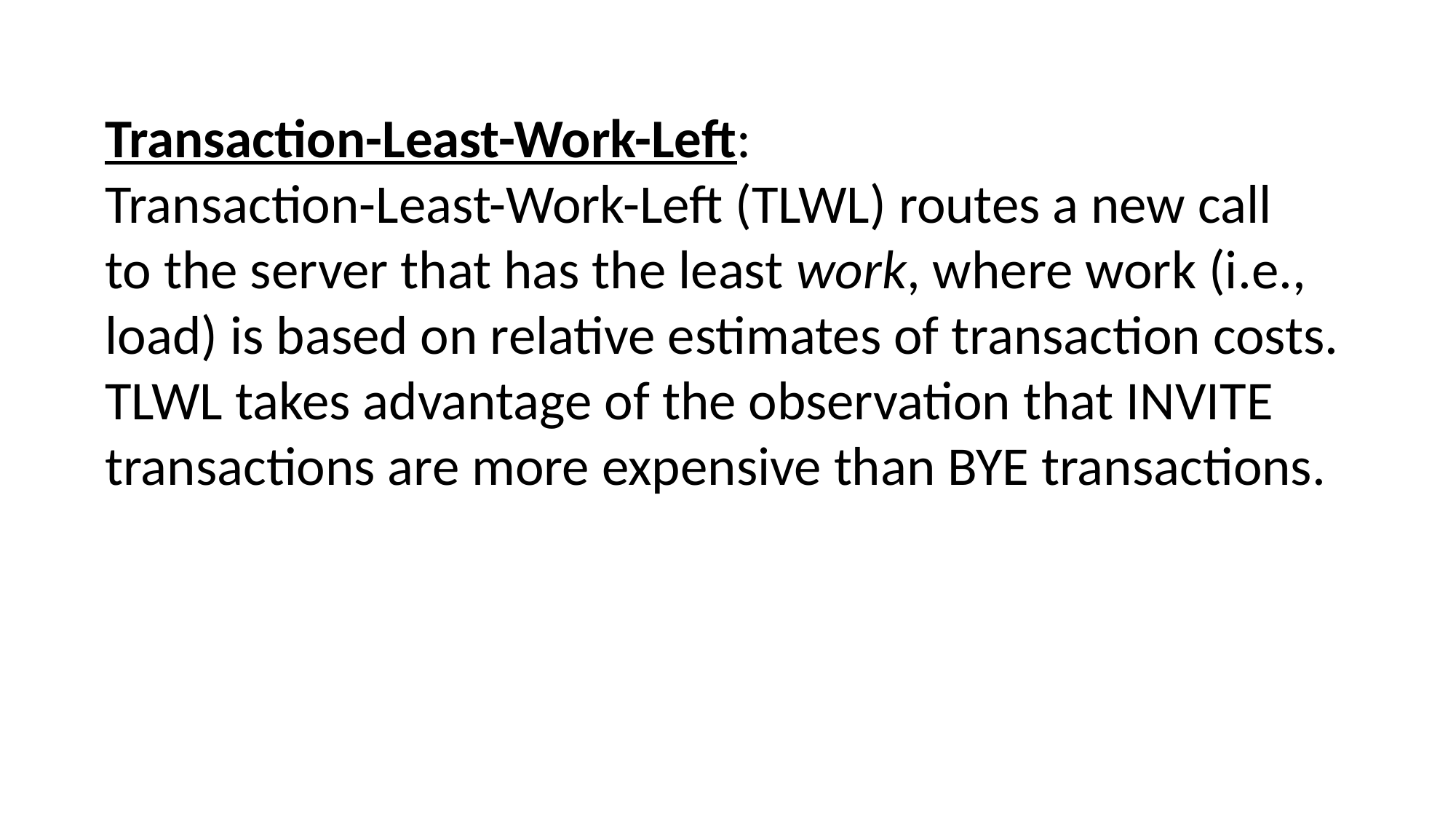

Transaction-Least-Work-Left:
Transaction-Least-Work-Left (TLWL) routes a new call
to the server that has the least work, where work (i.e.,
load) is based on relative estimates of transaction costs.
TLWL takes advantage of the observation that INVITE
transactions are more expensive than BYE transactions.